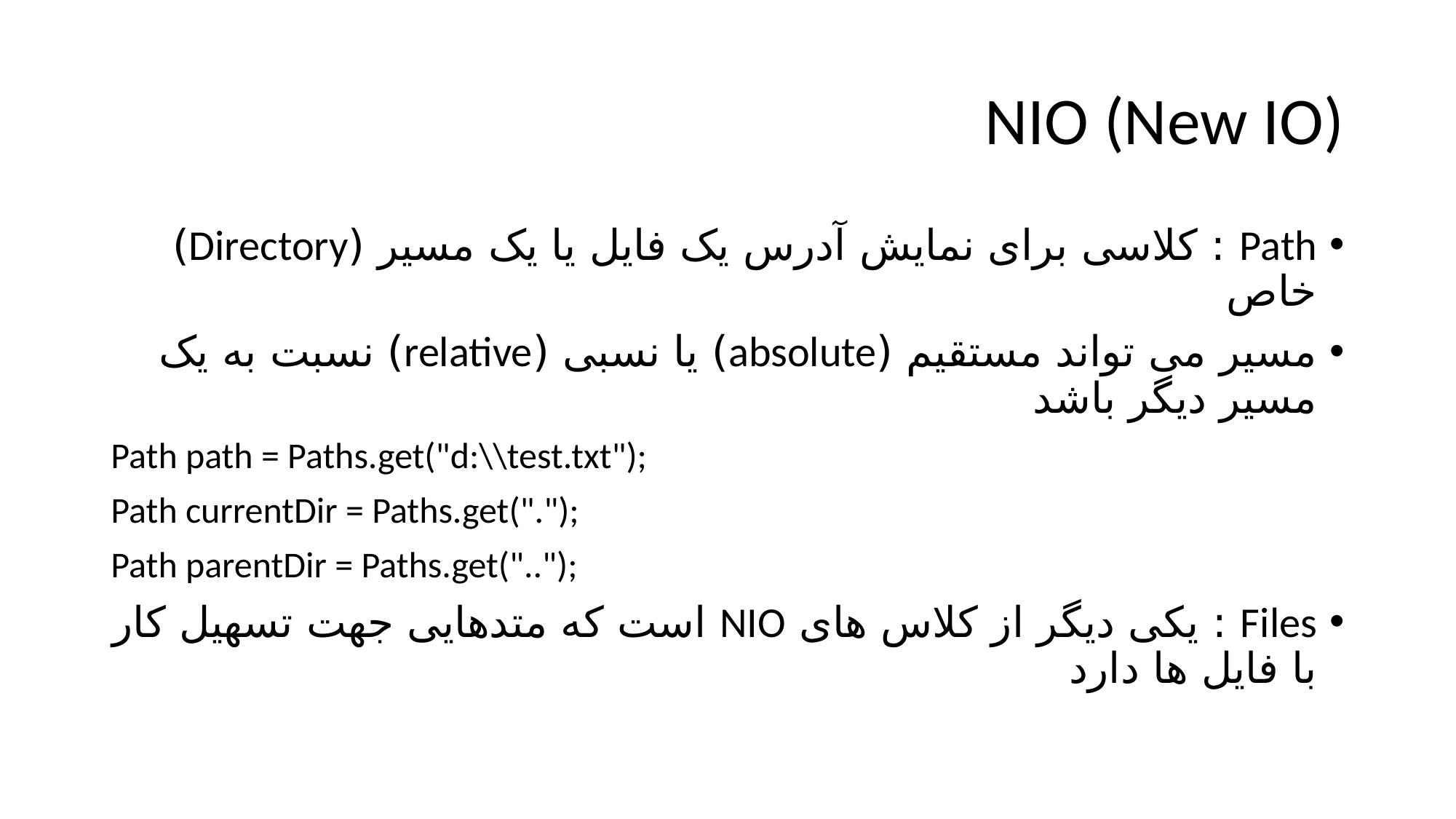

# NIO (New IO)
Path : کلاسی برای نمایش آدرس یک فایل یا یک مسیر (Directory) خاص
مسیر می تواند مستقیم (absolute) یا نسبی (relative) نسبت به یک مسیر دیگر باشد
Path path = Paths.get("d:\\test.txt");
Path currentDir = Paths.get(".");
Path parentDir = Paths.get("..");
Files : یکی دیگر از کلاس های NIO است که متدهایی جهت تسهیل کار با فایل ها دارد